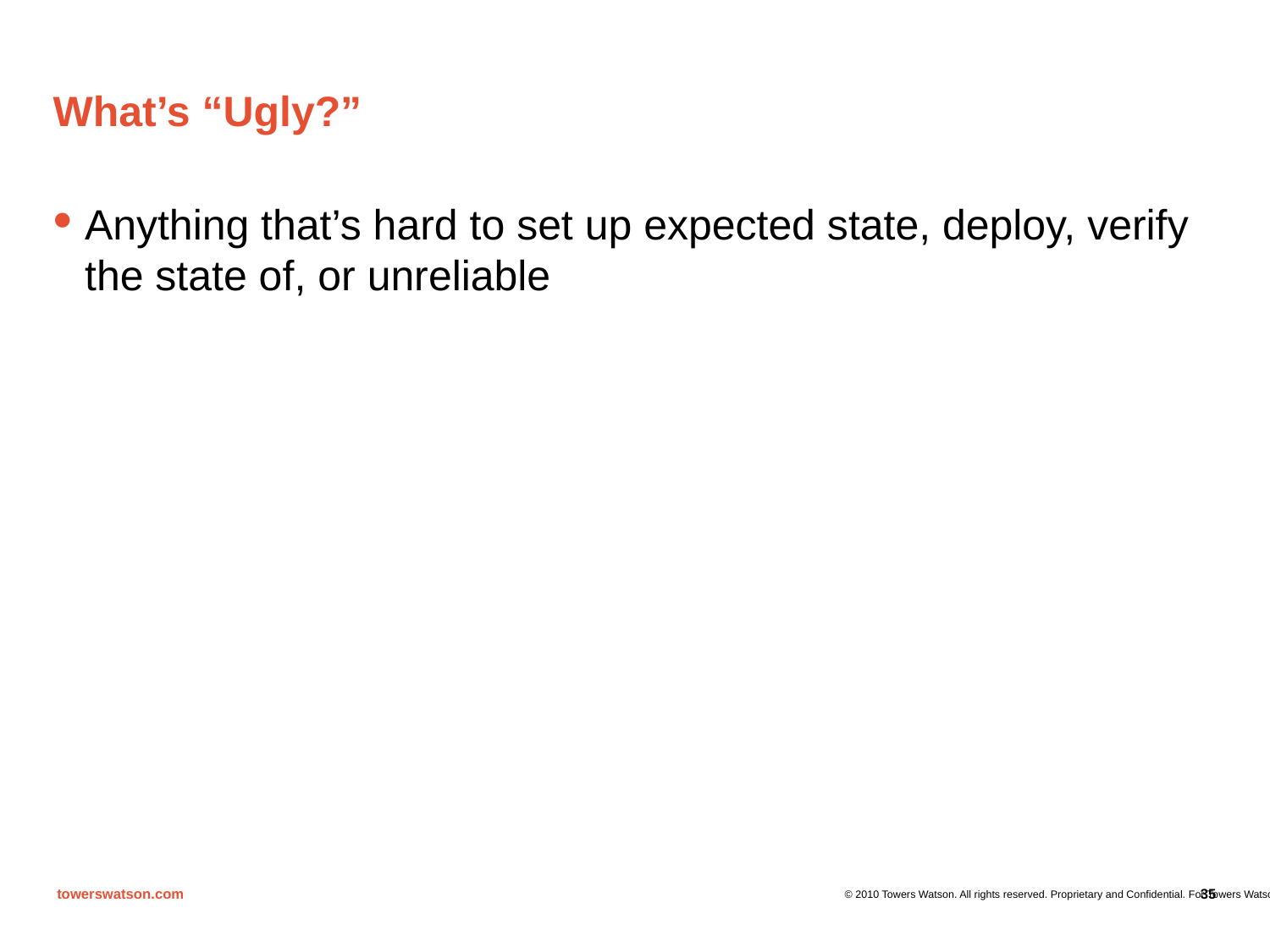

# What’s “Ugly?”
Anything that’s hard to set up expected state, deploy, verify the state of, or unreliable

35